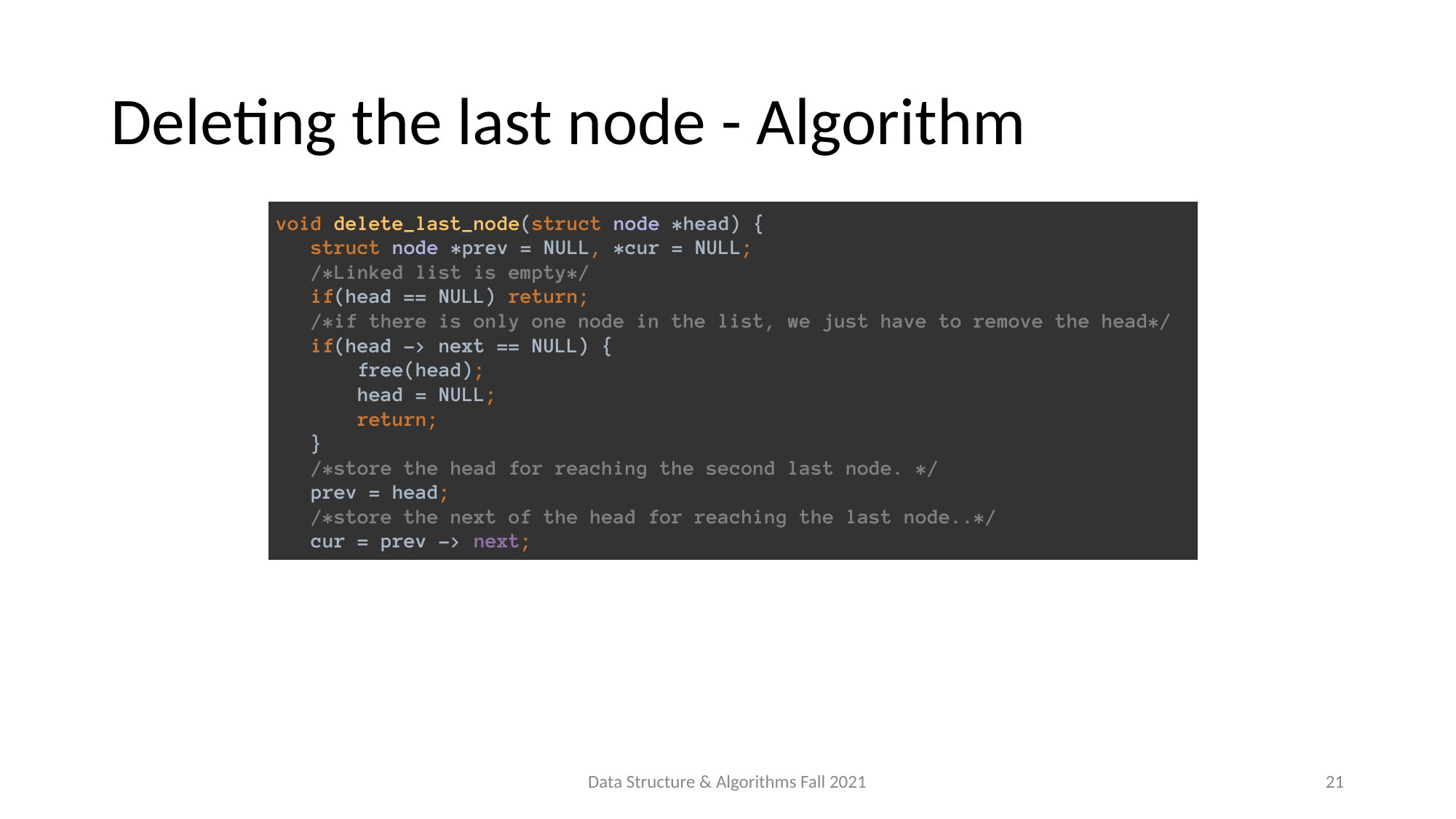

# Deleting the last node - Algorithm
| void delete\_last\_node(struct node \*head) { struct node \*prev = NULL, \*cur = NULL; /\*Linked list is empty\*/ if(head == NULL) return; /\*if there is only one node in the list, we just have to remove the head\*/ if(head -> next == NULL) { free(head); head = NULL; return; } /\*store the head for reaching the second last node. \*/ prev = head; /\*store the next of the head for reaching the last node..\*/ cur = prev -> next; |
| --- |
Data Structure & Algorithms Fall 2021
21